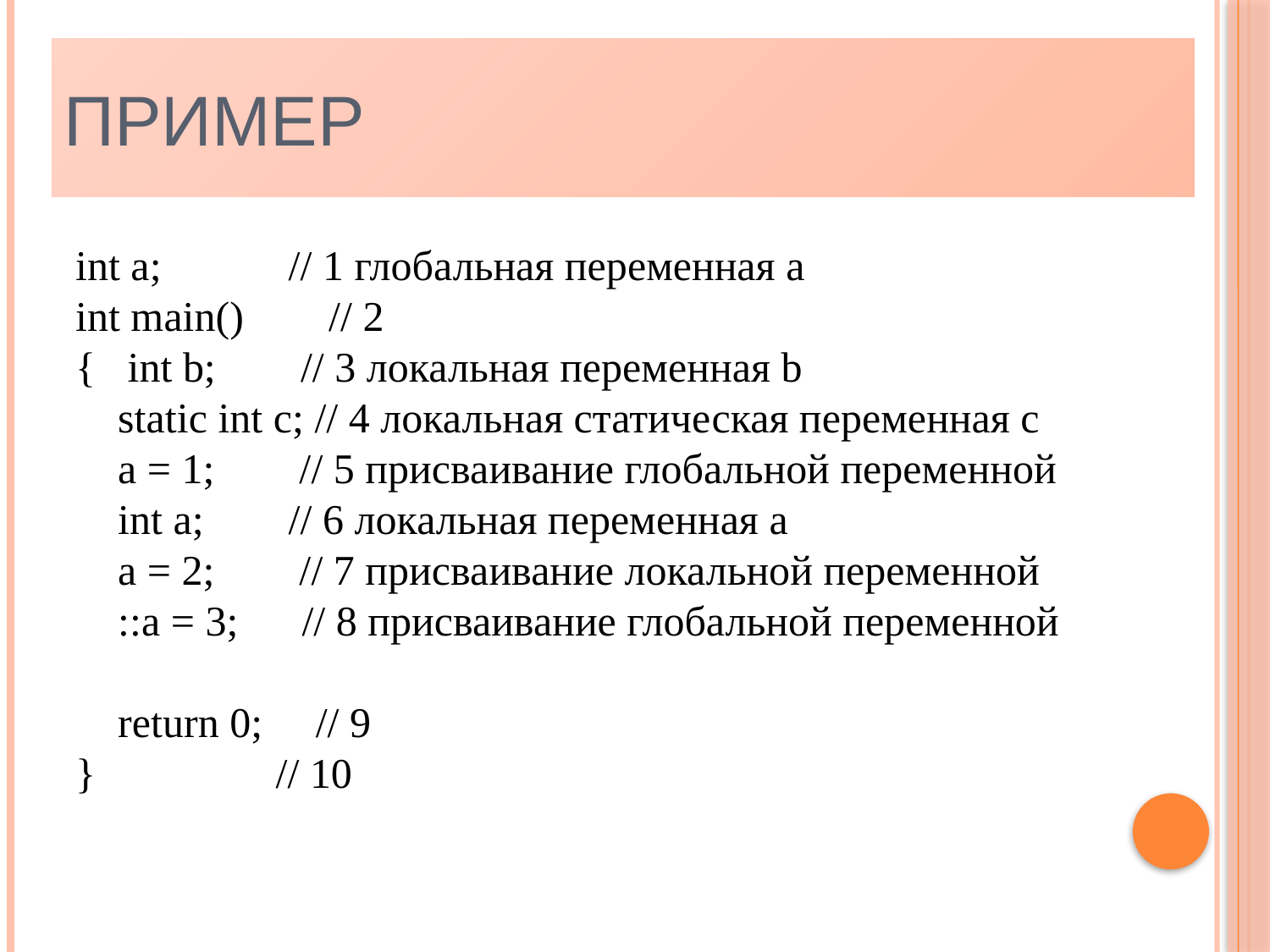

Пример
int a;            // 1 глобальная переменная a
int main()        // 2
{   int b;        // 3 локальная переменная b
    static int c; // 4 локальная статическая переменная c
    a = 1;        // 5 присваивание глобальной переменной
    int a;        // 6 локальная переменная a
    a = 2;        // 7 присваивание локальной переменной
    ::a = 3;      // 8 присваивание глобальной переменной

    return 0;     // 9
}                 // 10